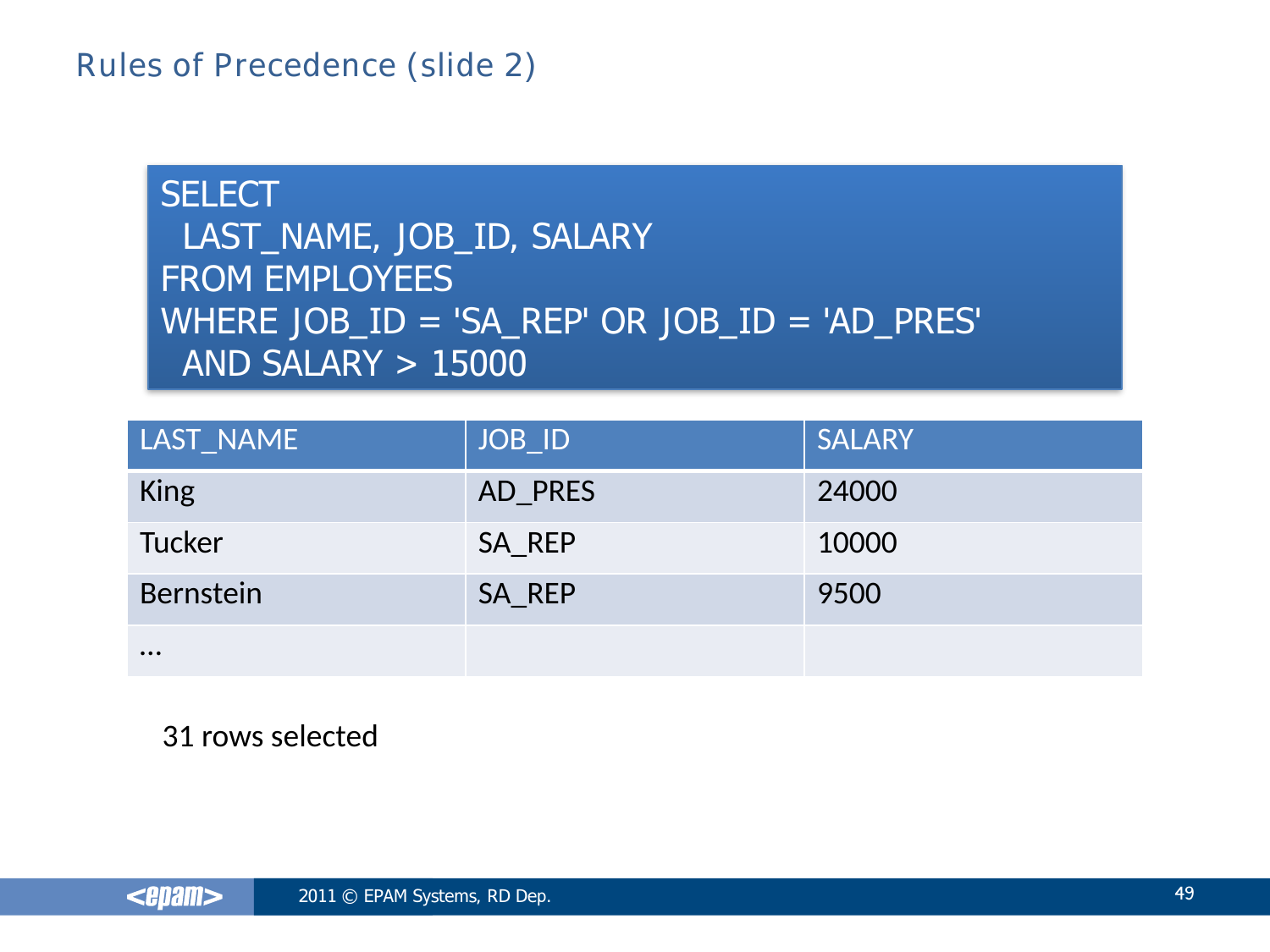

# Rules of Precedence (slide 2)
SELECT
  LAST_NAME, JOB_ID, SALARY
FROM EMPLOYEES
WHERE JOB_ID = 'SA_REP' OR JOB_ID = 'AD_PRES'
  AND SALARY > 15000
| LAST\_NAME | JOB\_ID | SALARY |
| --- | --- | --- |
| King | AD\_PRES | 24000 |
| Tucker | SA\_REP | 10000 |
| Bernstein | SA\_REP | 9500 |
| … |  |  |
31 rows selected
49
2011 © EPAM Systems, RD Dep.